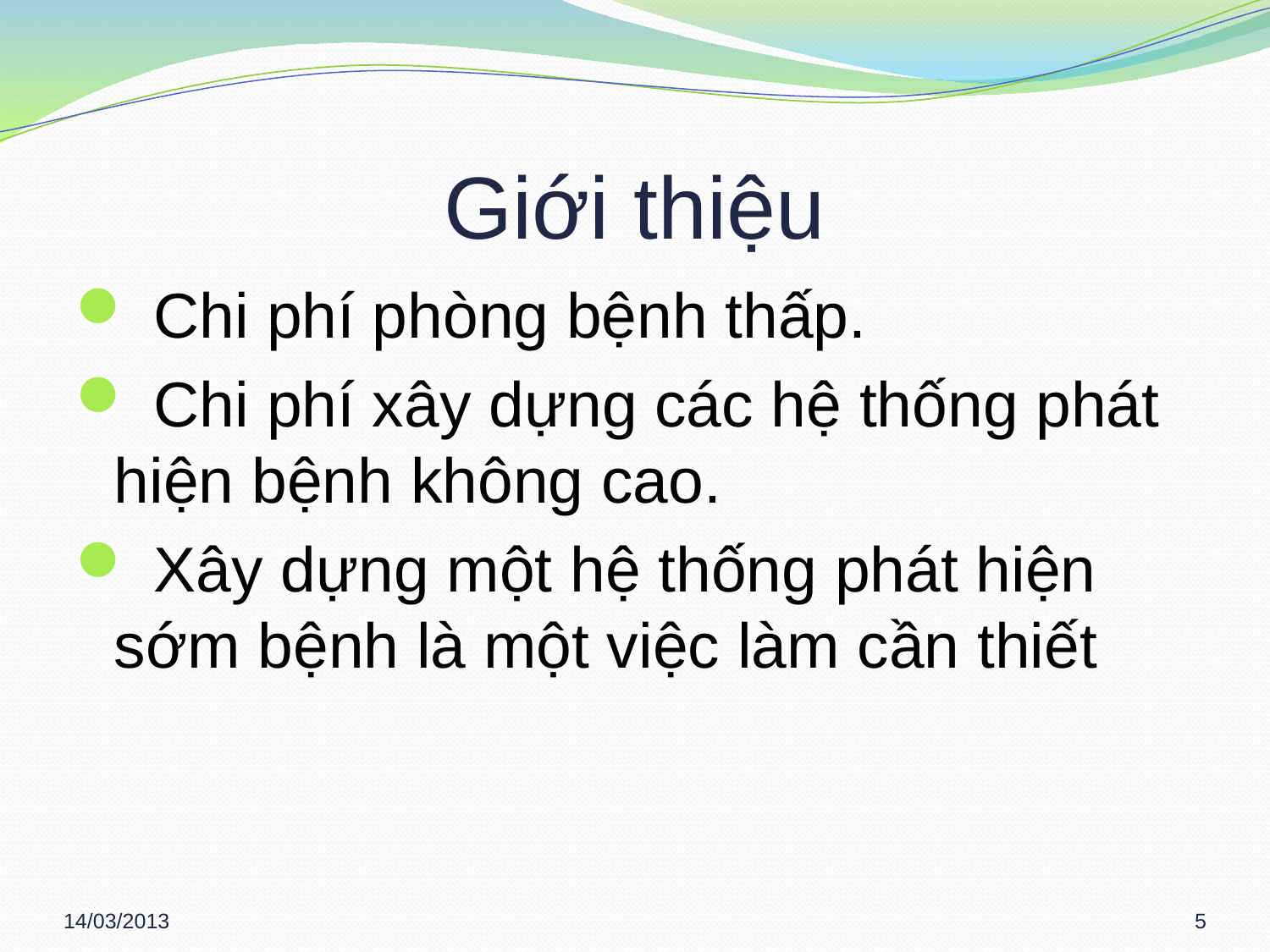

# Giới thiệu
 Chi phí phòng bệnh thấp.
 Chi phí xây dựng các hệ thống phát hiện bệnh không cao.
 Xây dựng một hệ thống phát hiện sớm bệnh là một việc làm cần thiết
14/03/2013
5